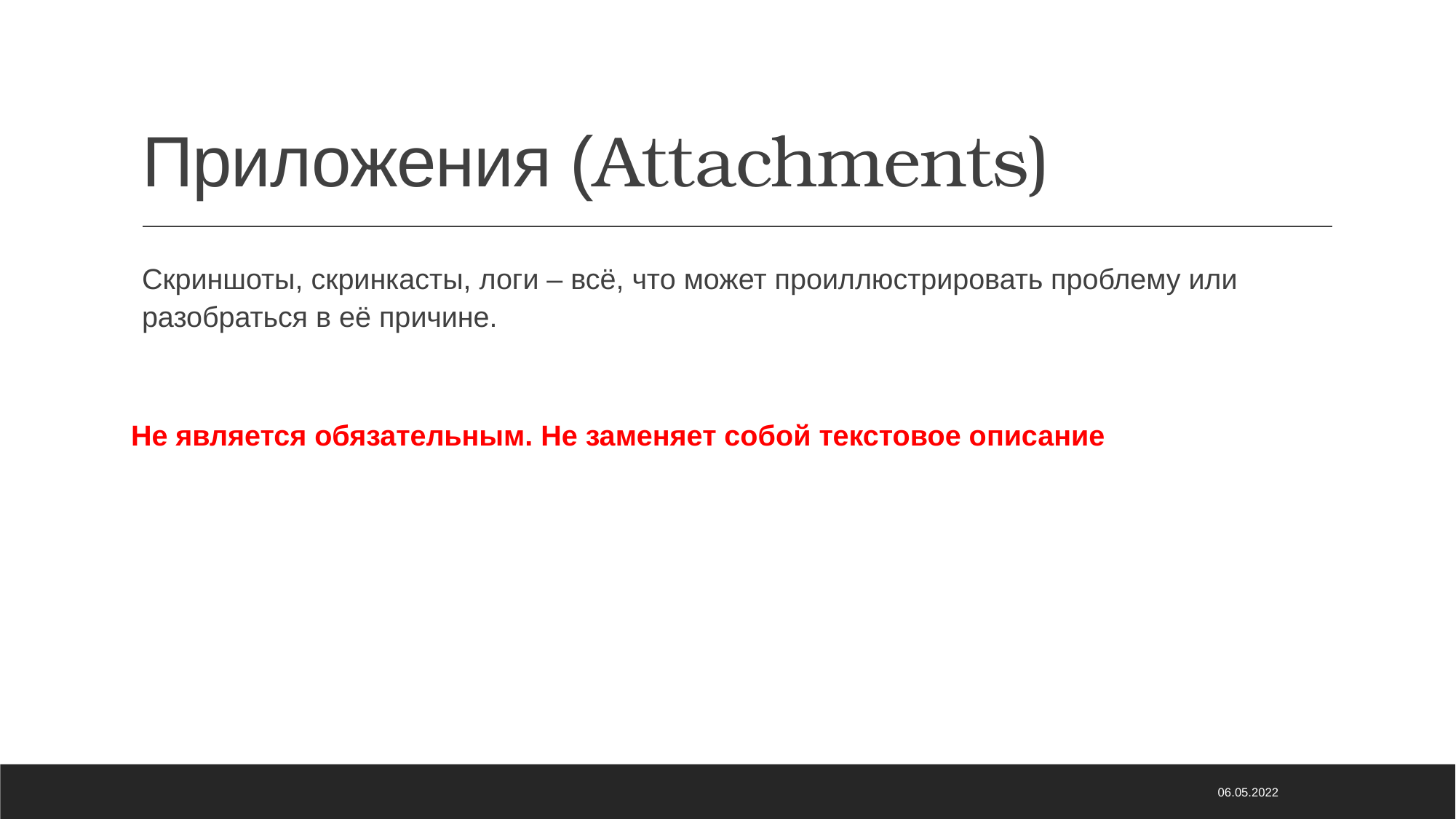

# Приложения (Attachments)
Скриншоты, скринкасты, логи – всё, что может проиллюстрировать проблему или разобраться в её причине.

Не является обязательным. Не заменяет собой текстовое описание
06.05.2022